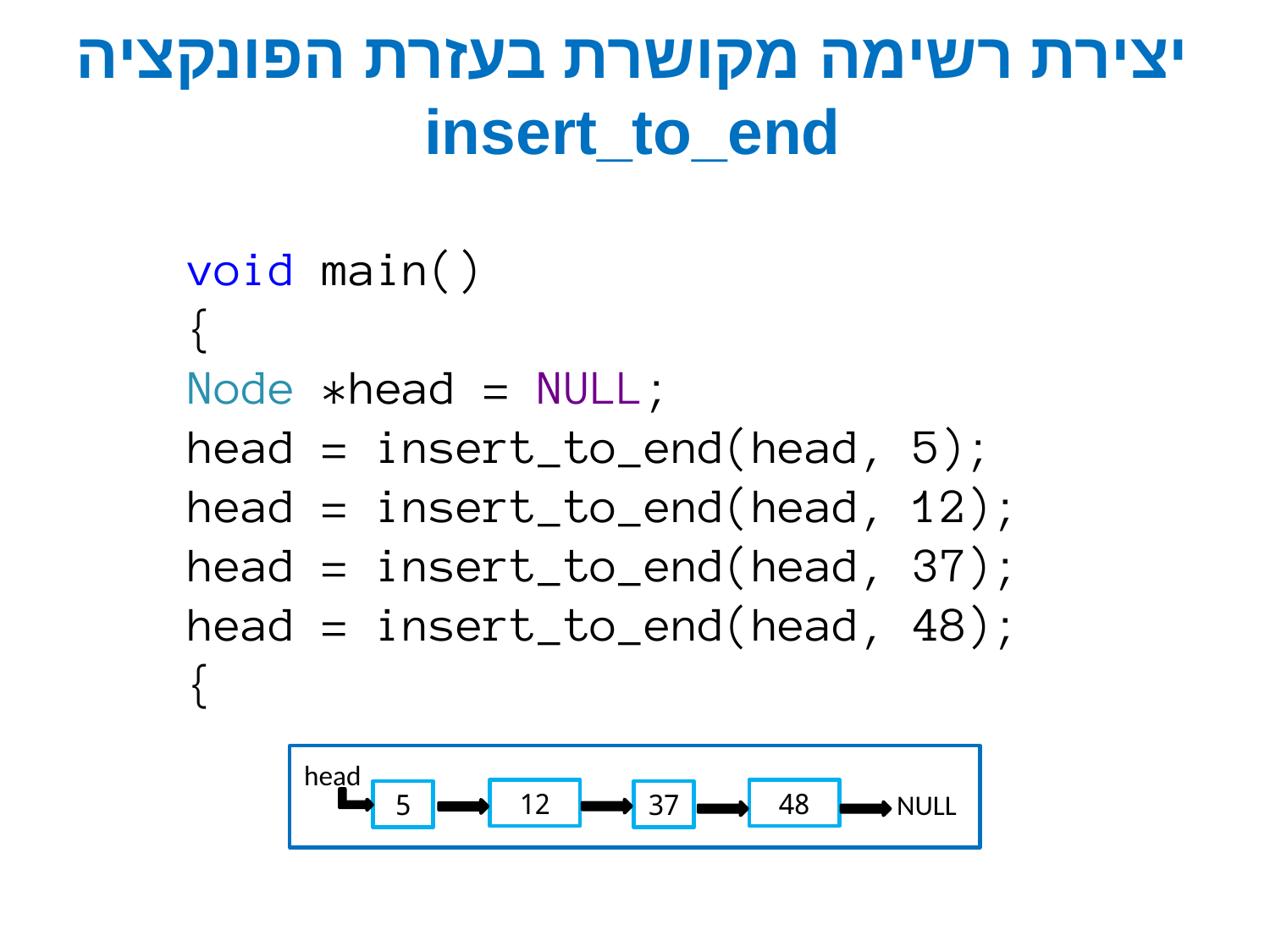

# יצירת רשימה מקושרת בעזרת הפונקציה insert_to_end
void main()
{
Node *head = NULL;
head = insert_to_end(head, 5);
head = insert_to_end(head, 12);
head = insert_to_end(head, 37);
head = insert_to_end(head, 48);
{

head
12
48
5
37
NULL